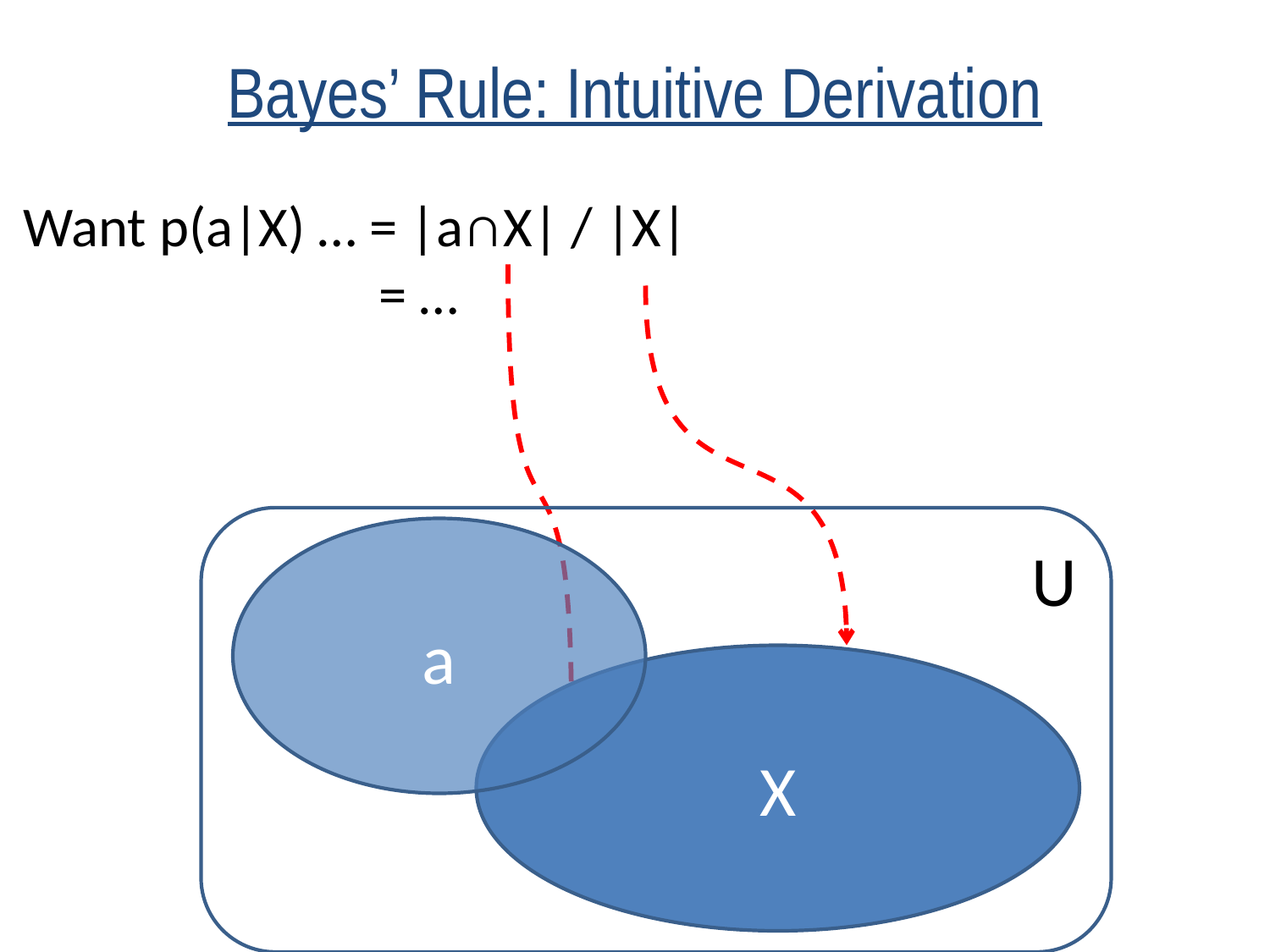

# Bayes’ Rule: Intuitive Derivation
Want p(a|X) … = |a∩X| / |X|
                            = …
U
a
X